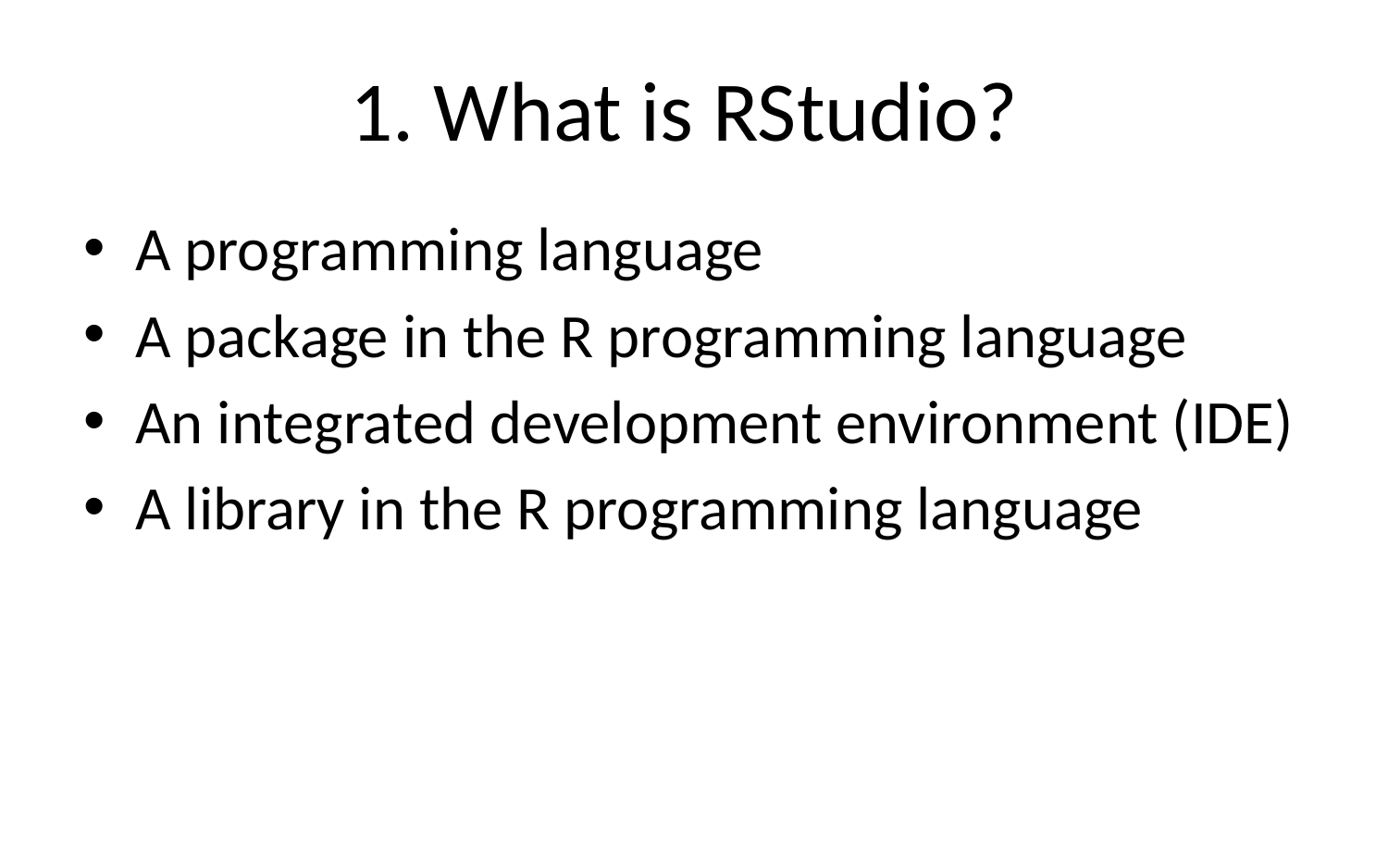

# 1. What is RStudio?
A programming language
A package in the R programming language
An integrated development environment (IDE)
A library in the R programming language